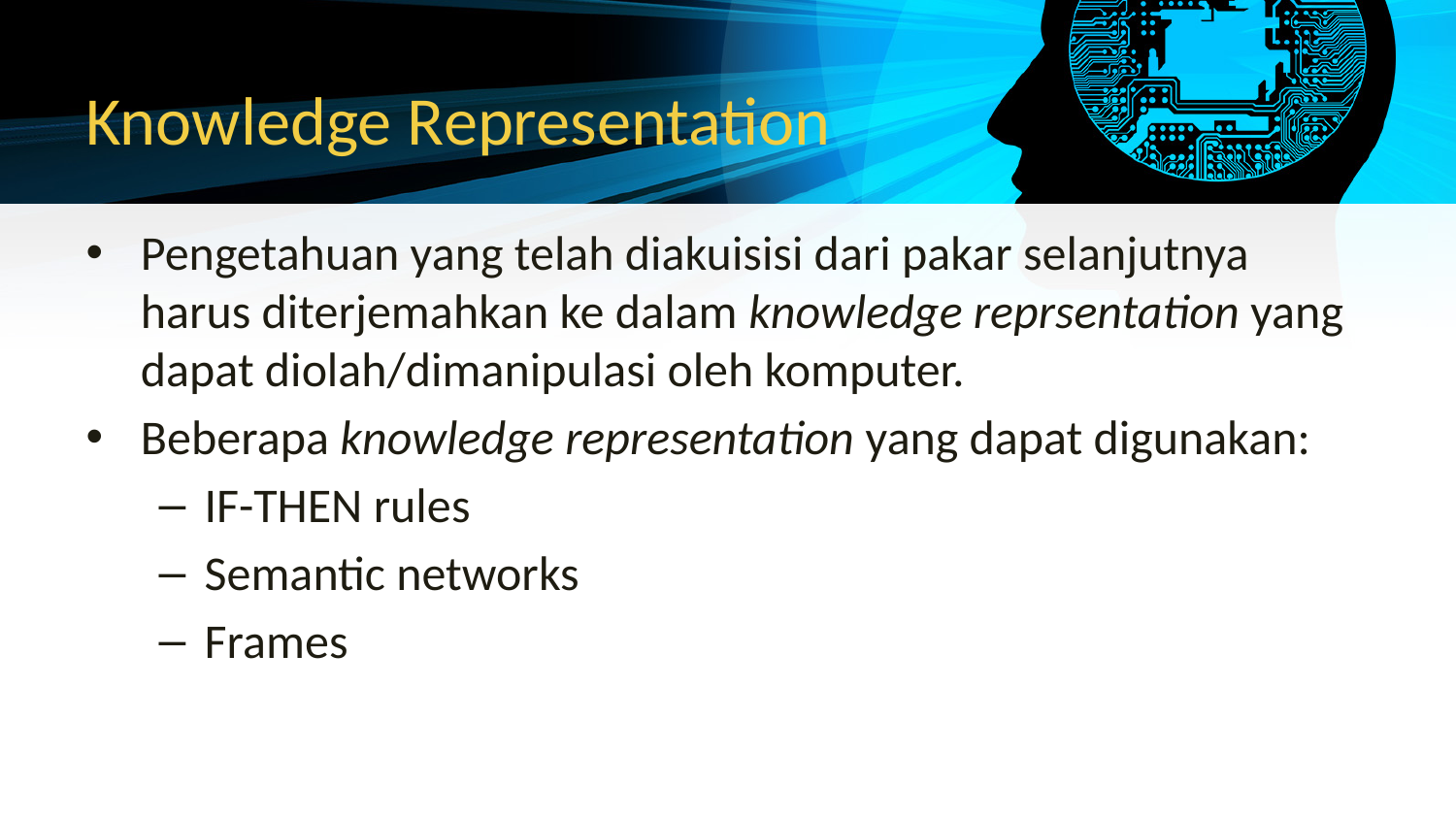

# Knowledge Representation
Pengetahuan yang telah diakuisisi dari pakar selanjutnya harus diterjemahkan ke dalam knowledge reprsentation yang dapat diolah/dimanipulasi oleh komputer.
Beberapa knowledge representation yang dapat digunakan:
IF-THEN rules
Semantic networks
Frames